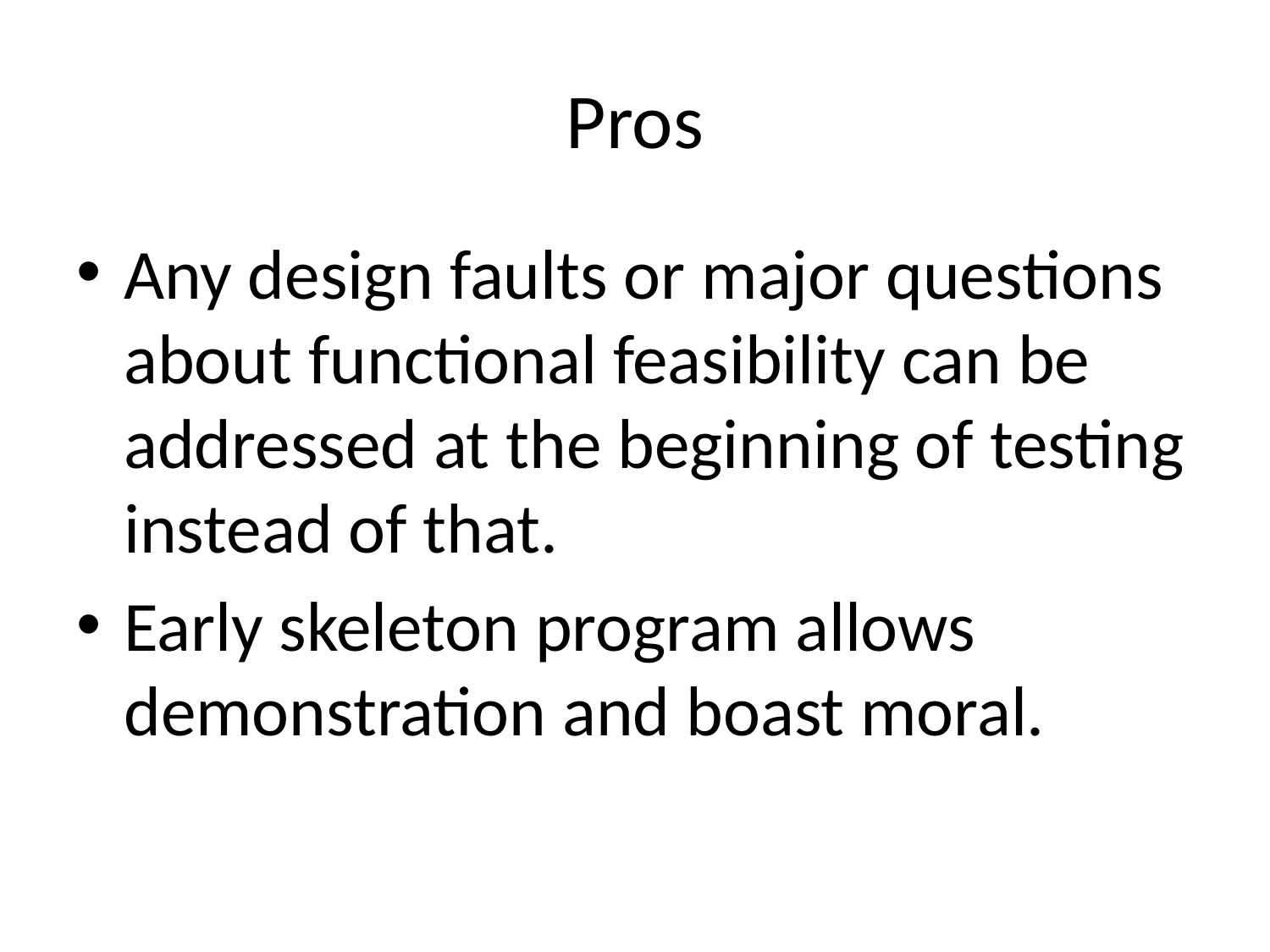

# Pros
Any design faults or major questions about functional feasibility can be addressed at the beginning of testing instead of that.
Early skeleton program allows demonstration and boast moral.